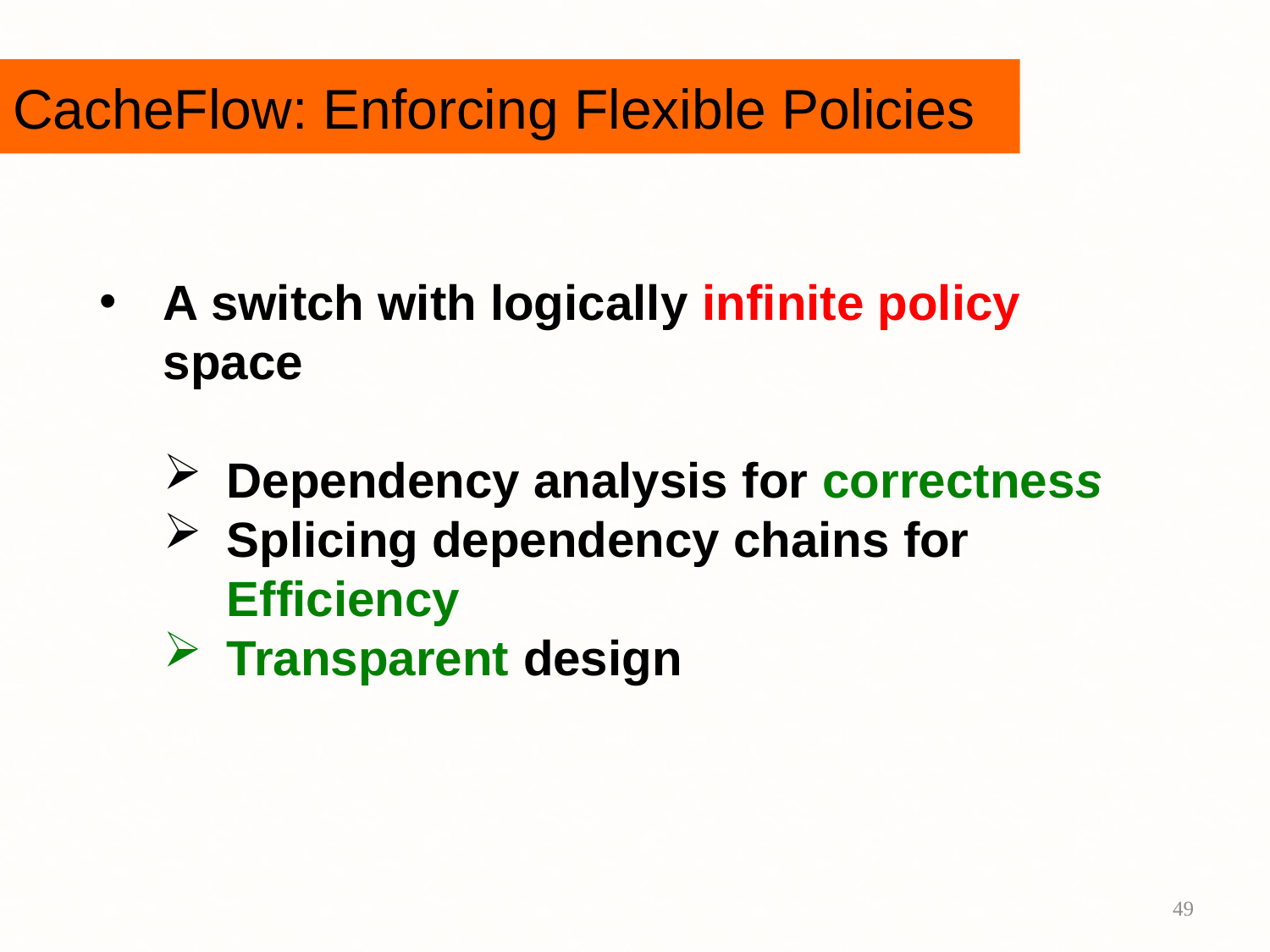

# CacheFlow: Enforcing Flexible Policies

A switch with logically infinite policy space

Dependency analysis for correctness
Splicing dependency chains for Efficiency
Transparent design

49